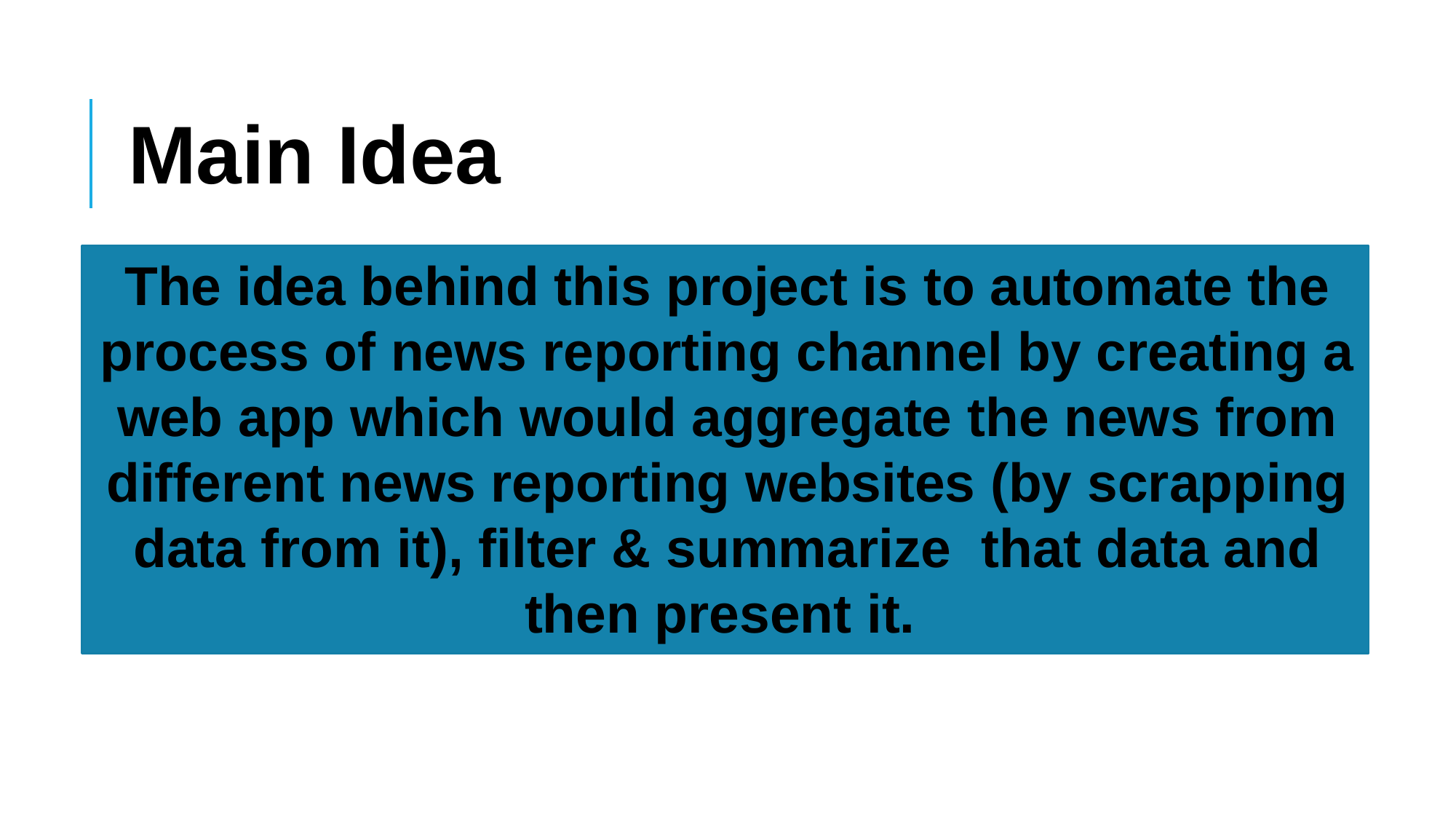

Main Idea
The idea behind this project is to automate the process of news reporting channel by creating a web app which would aggregate the news from different news reporting websites (by scrapping data from it), filter & summarize  that data and then present it.